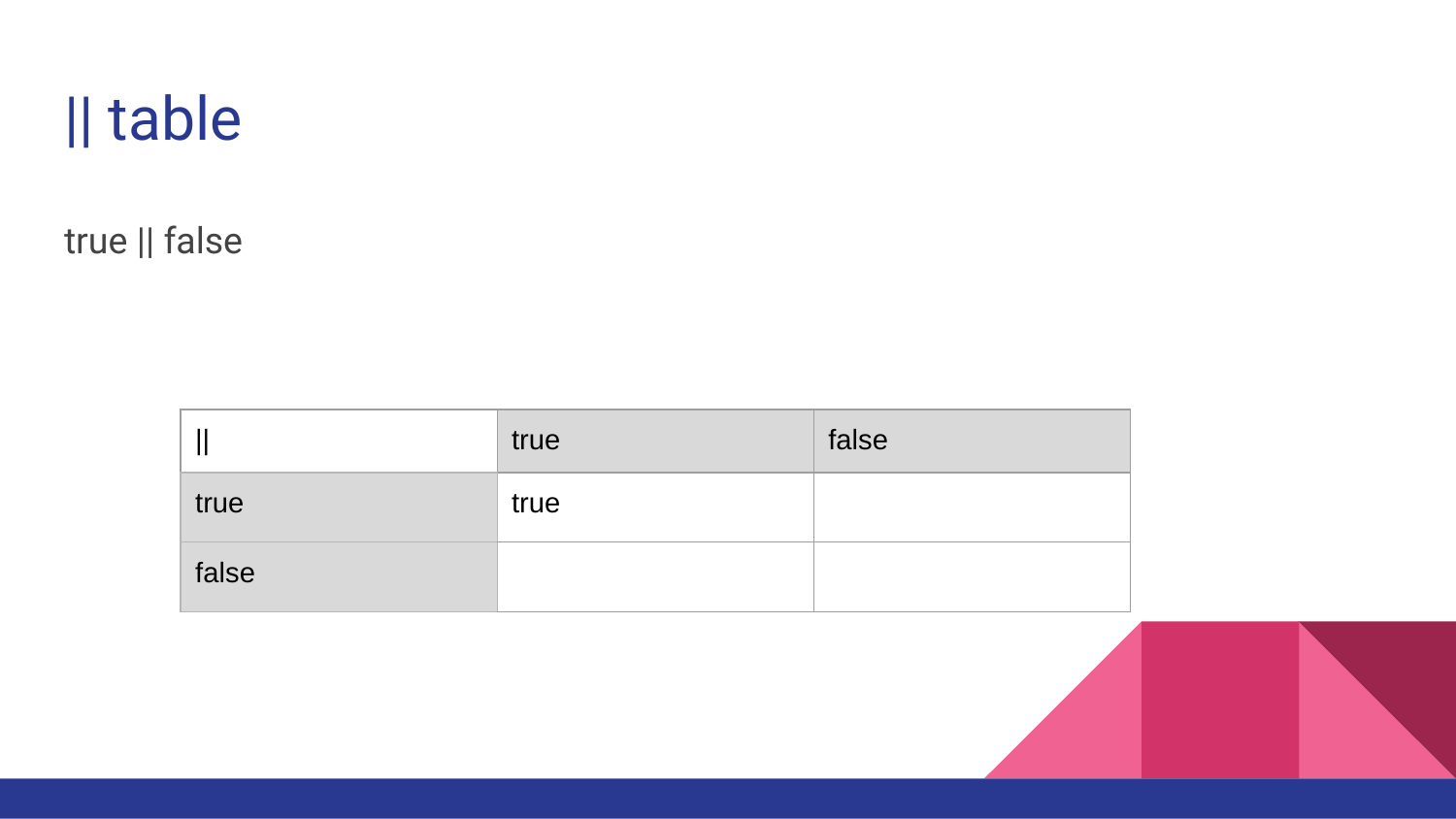

# || table
true || false
| || | true | false |
| --- | --- | --- |
| true | true |  |
| false |  |  |